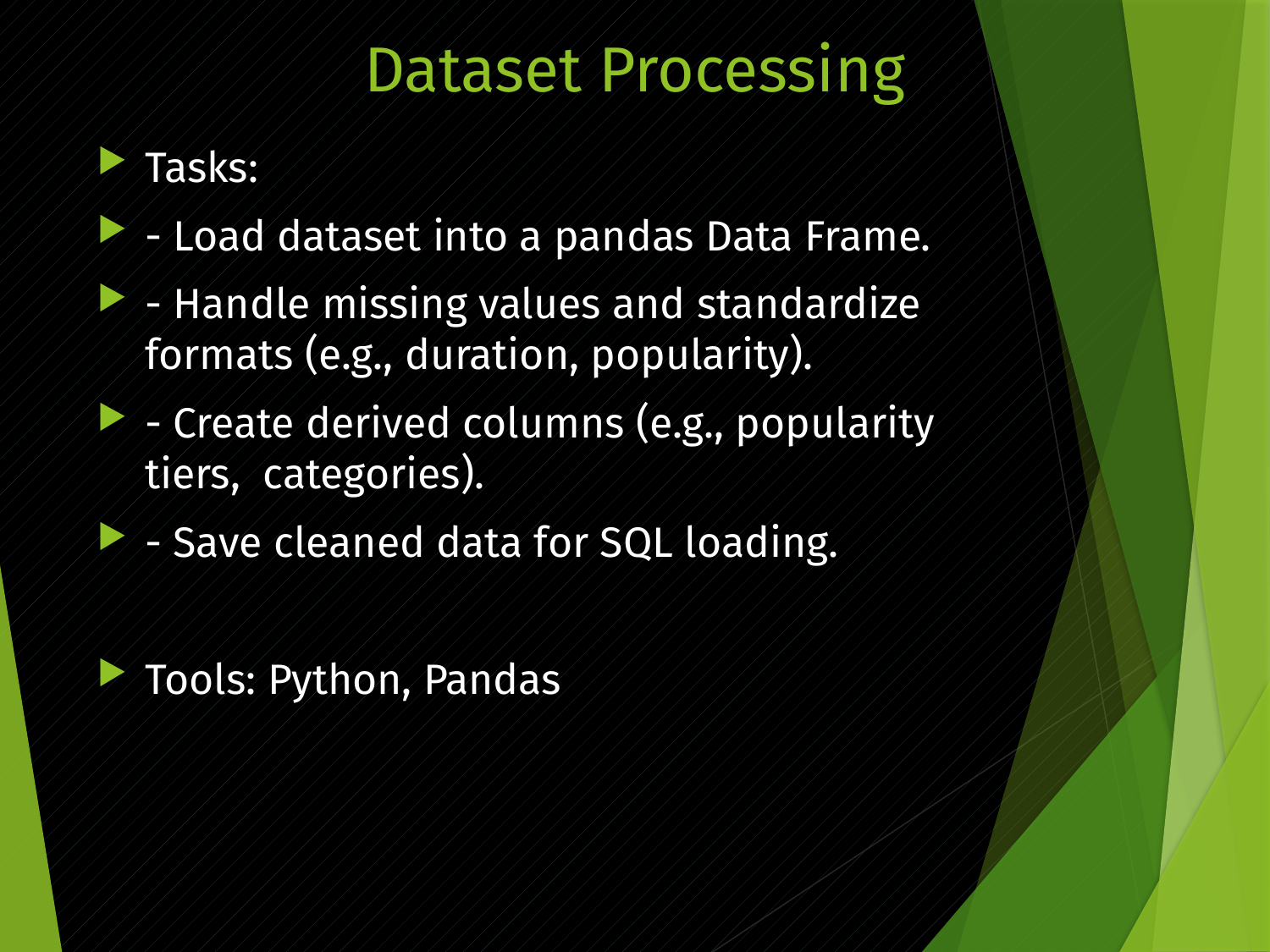

# Dataset Processing
Tasks:
- Load dataset into a pandas Data Frame.
- Handle missing values and standardize formats (e.g., duration, popularity).
- Create derived columns (e.g., popularity tiers,  categories).
- Save cleaned data for SQL loading.

Tools: Python, Pandas